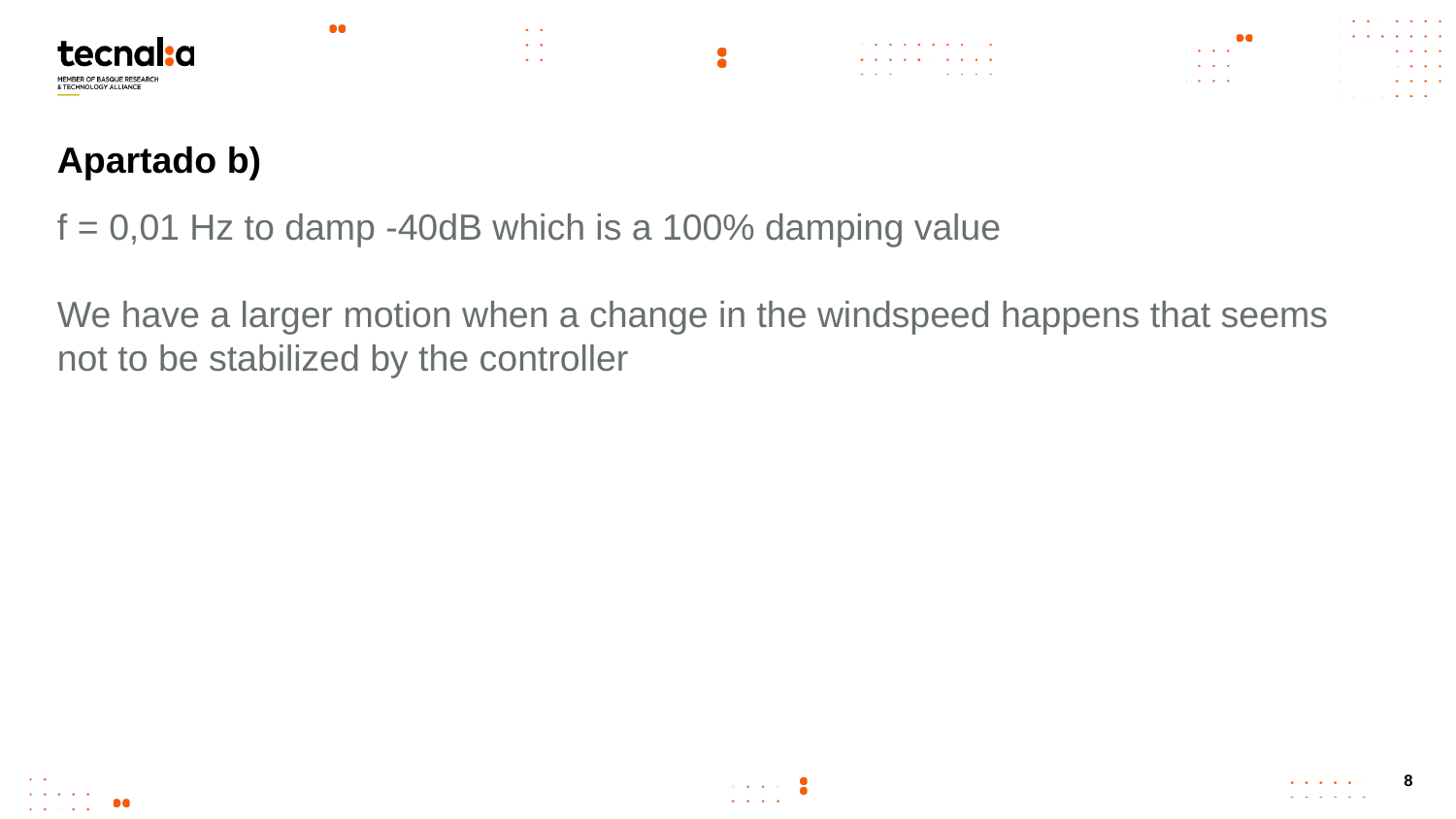

Apartado b)
f = 0,01 Hz to damp -40dB which is a 100% damping value

We have a larger motion when a change in the windspeed happens that seems not to be stabilized by the controller